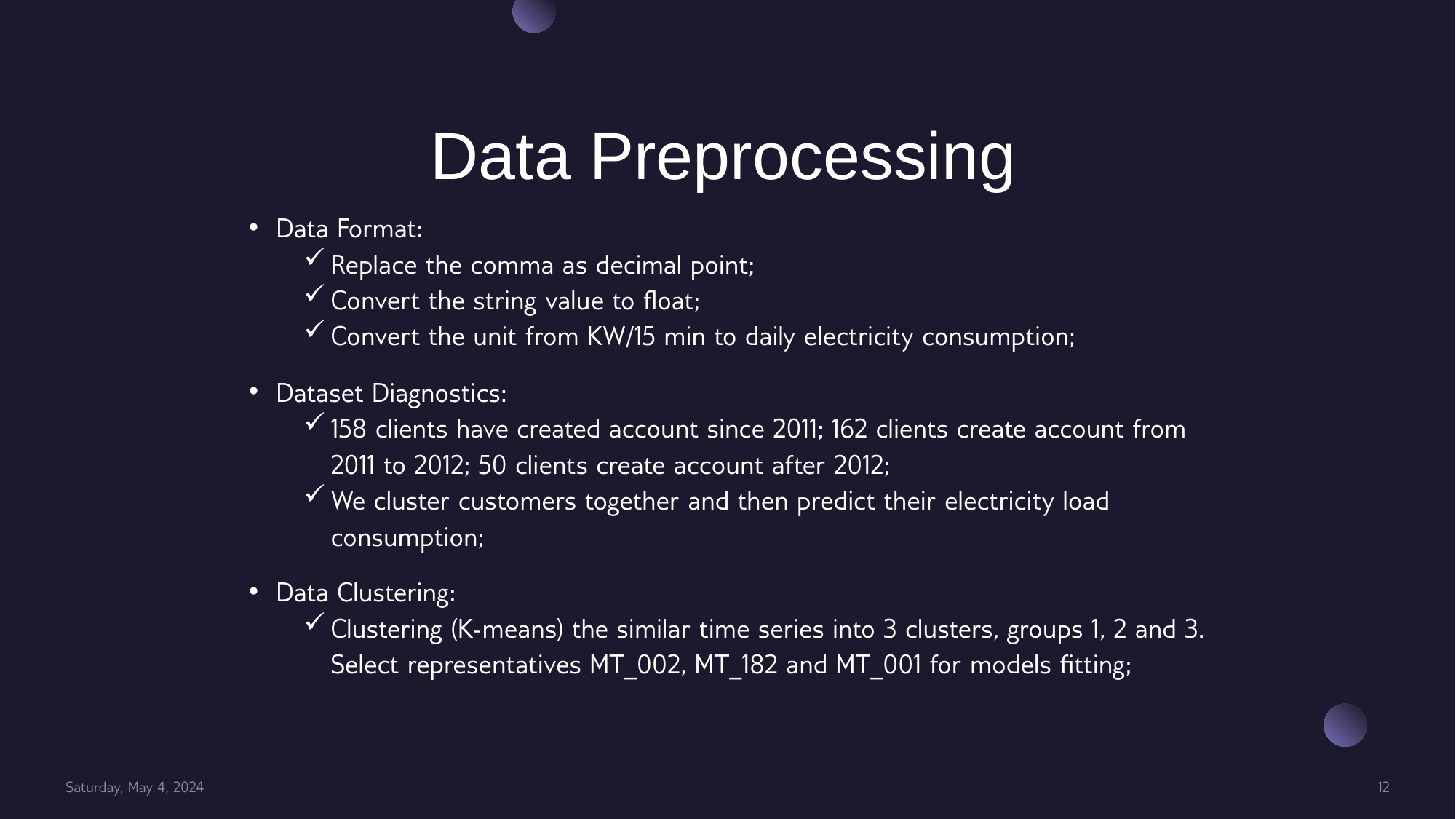

# Data Preprocessing
Data Format:
Replace the comma as decimal point;
Convert the string value to float;
Convert the unit from KW/15 min to daily electricity consumption;

Dataset Diagnostics:
158 clients have created account since 2011; 162 clients create account from 2011 to 2012; 50 clients create account after 2012;
We cluster customers together and then predict their electricity load consumption;

Data Clustering:
Clustering (K-means) the similar time series into 3 clusters, groups 1, 2 and 3. Select representatives MT_002, MT_182 and MT_001 for models fitting;

Saturday, May 4, 2024
12